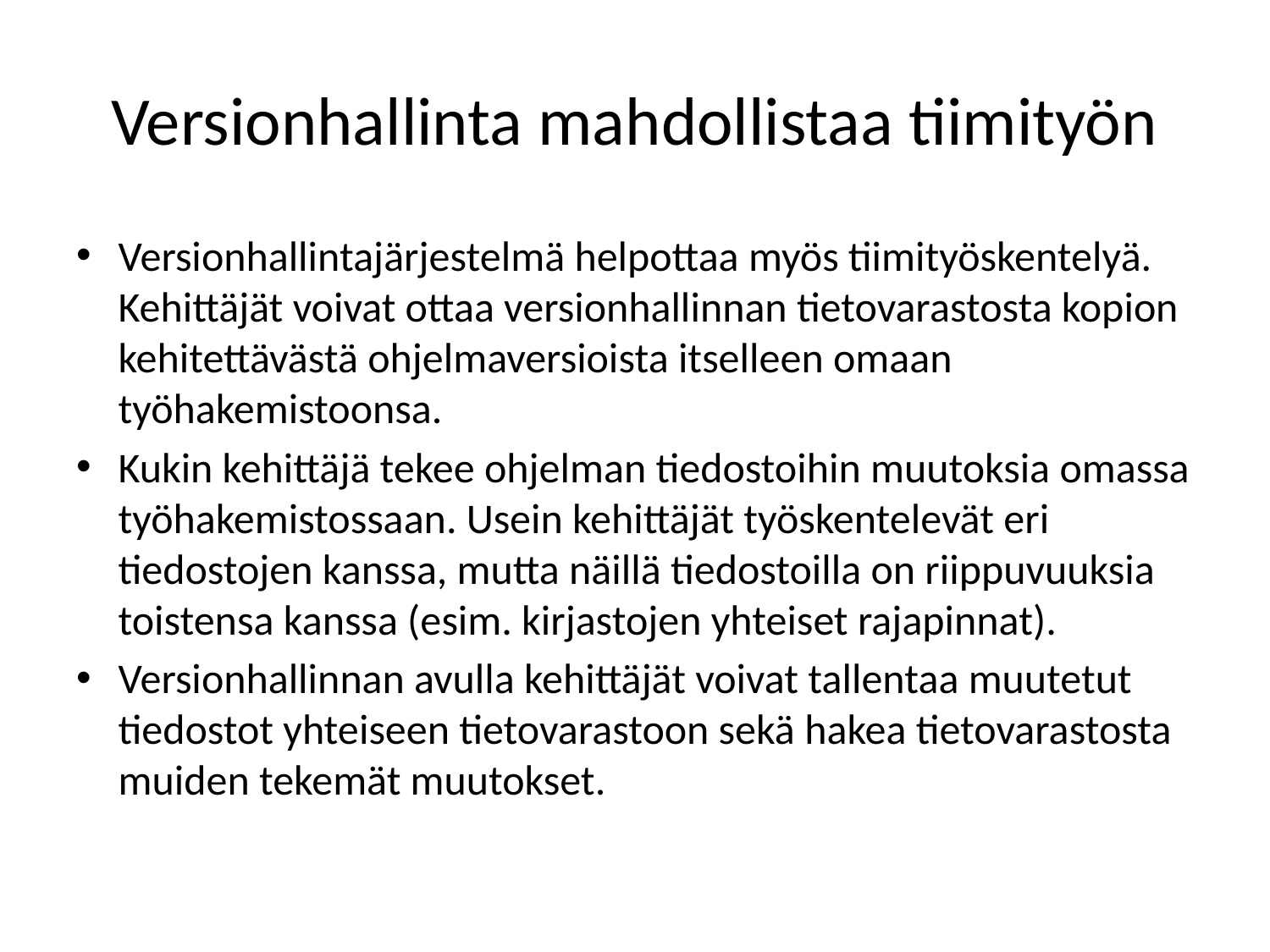

# Versionhallinta mahdollistaa tiimityön
Versionhallintajärjestelmä helpottaa myös tiimityöskentelyä. Kehittäjät voivat ottaa versionhallinnan tietovarastosta kopion kehitettävästä ohjelmaversioista itselleen omaan työhakemistoonsa.
Kukin kehittäjä tekee ohjelman tiedostoihin muutoksia omassa työhakemistossaan. Usein kehittäjät työskentelevät eri tiedostojen kanssa, mutta näillä tiedostoilla on riippuvuuksia toistensa kanssa (esim. kirjastojen yhteiset rajapinnat).
Versionhallinnan avulla kehittäjät voivat tallentaa muutetut tiedostot yhteiseen tietovarastoon sekä hakea tietovarastosta muiden tekemät muutokset.